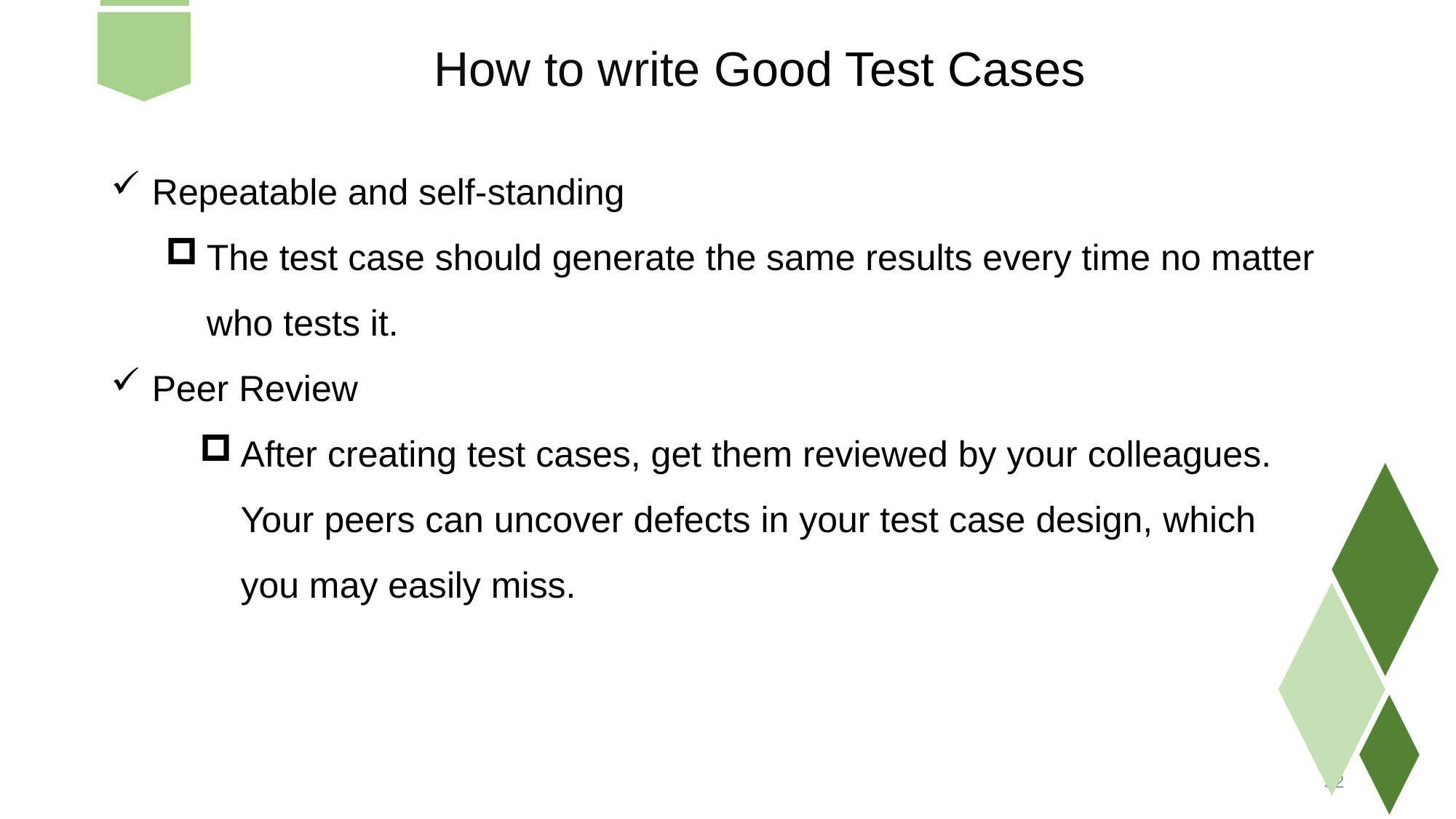

How to write Good Test Cases
Repeatable and self-standing
The test case should generate the same results every time no matter who tests it.
Peer Review
After creating test cases, get them reviewed by your colleagues. Your peers can uncover defects in your test case design, which you may easily miss.

52